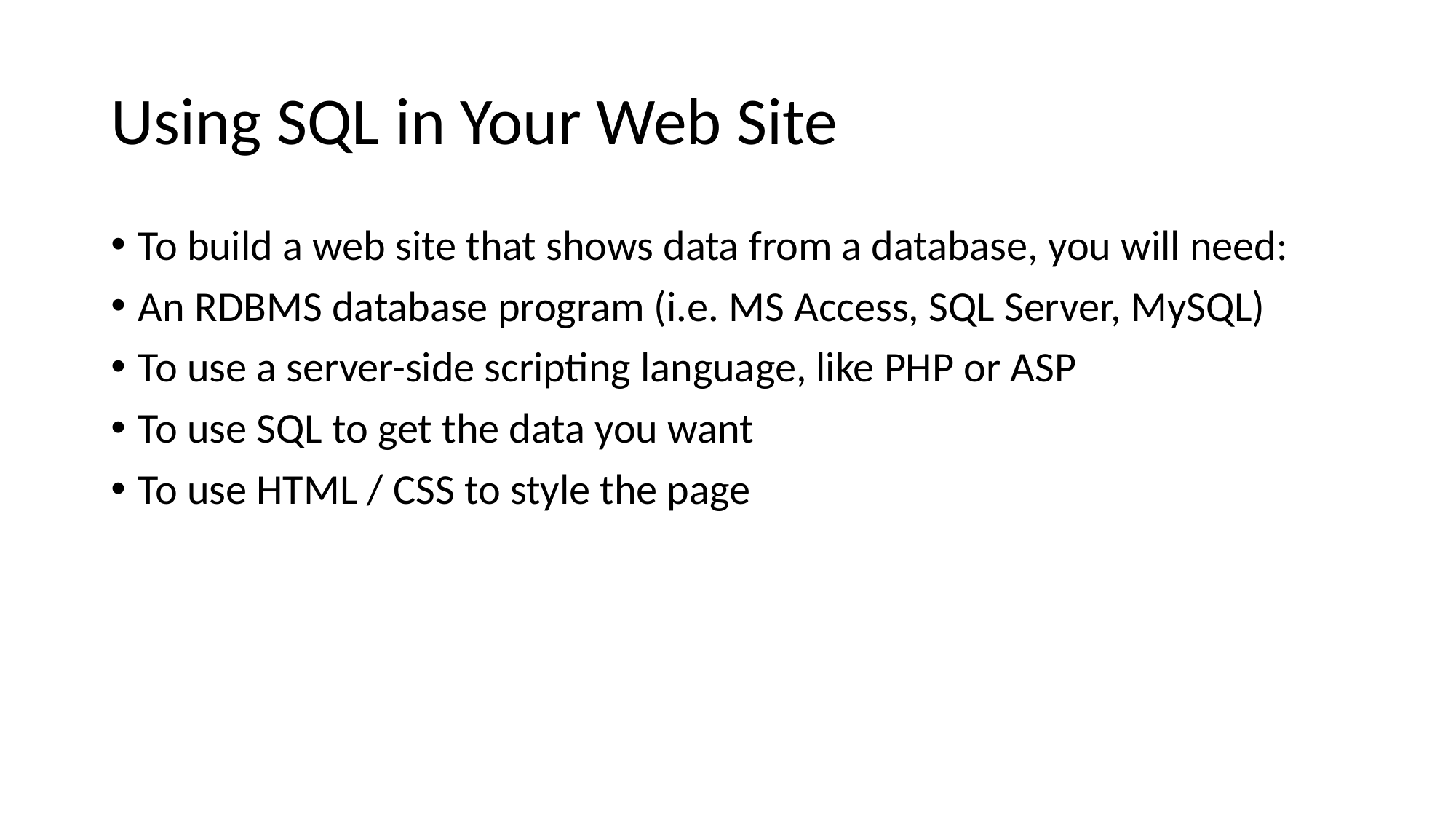

# Using SQL in Your Web Site
To build a web site that shows data from a database, you will need:
An RDBMS database program (i.e. MS Access, SQL Server, MySQL)
To use a server-side scripting language, like PHP or ASP
To use SQL to get the data you want
To use HTML / CSS to style the page